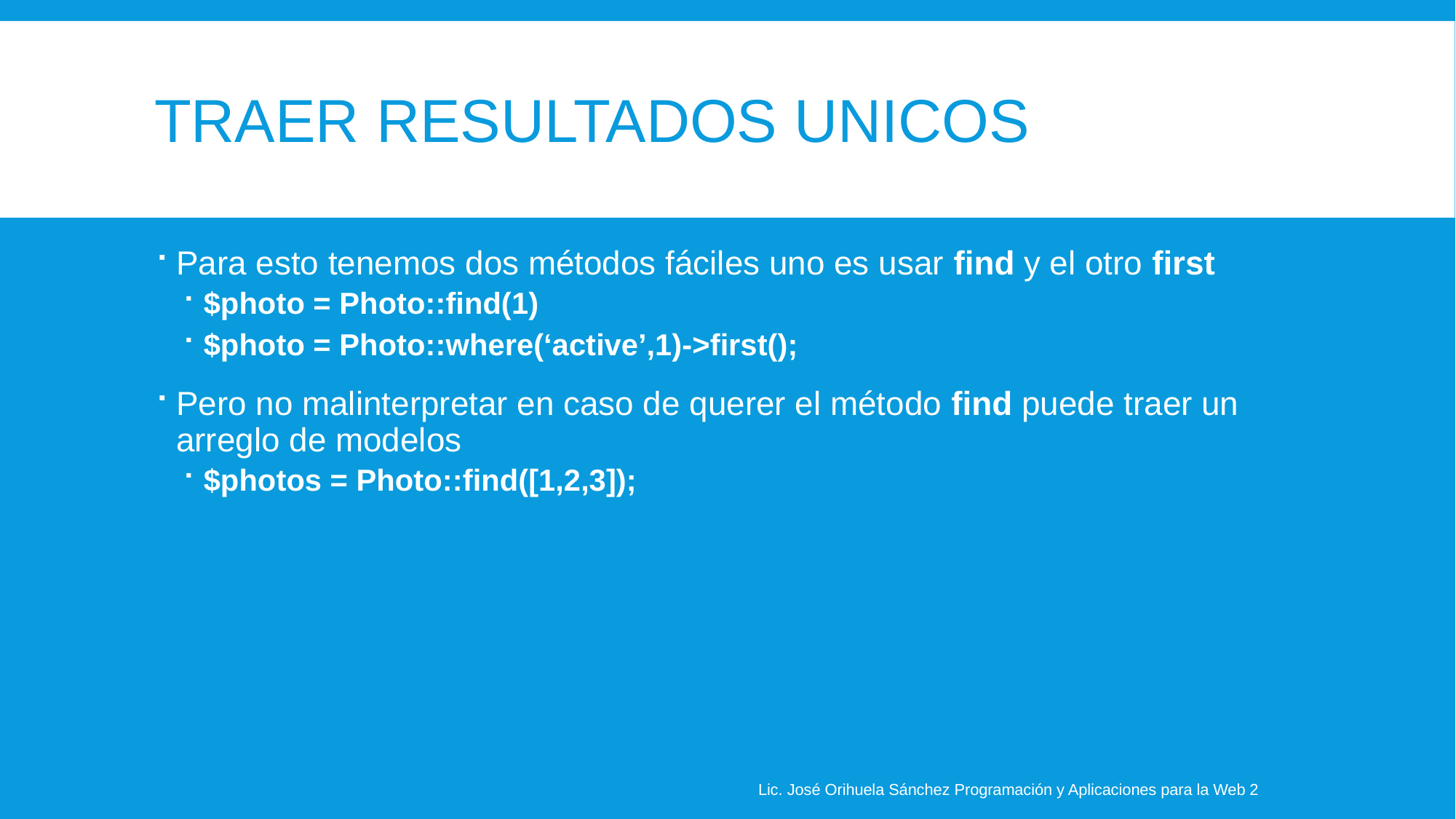

# Traer resultados unicos
Para esto tenemos dos métodos fáciles uno es usar find y el otro first
$photo = Photo::find(1)
$photo = Photo::where(‘active’,1)->first();
Pero no malinterpretar en caso de querer el método find puede traer un arreglo de modelos
$photos = Photo::find([1,2,3]);
Lic. José Orihuela Sánchez Programación y Aplicaciones para la Web 2